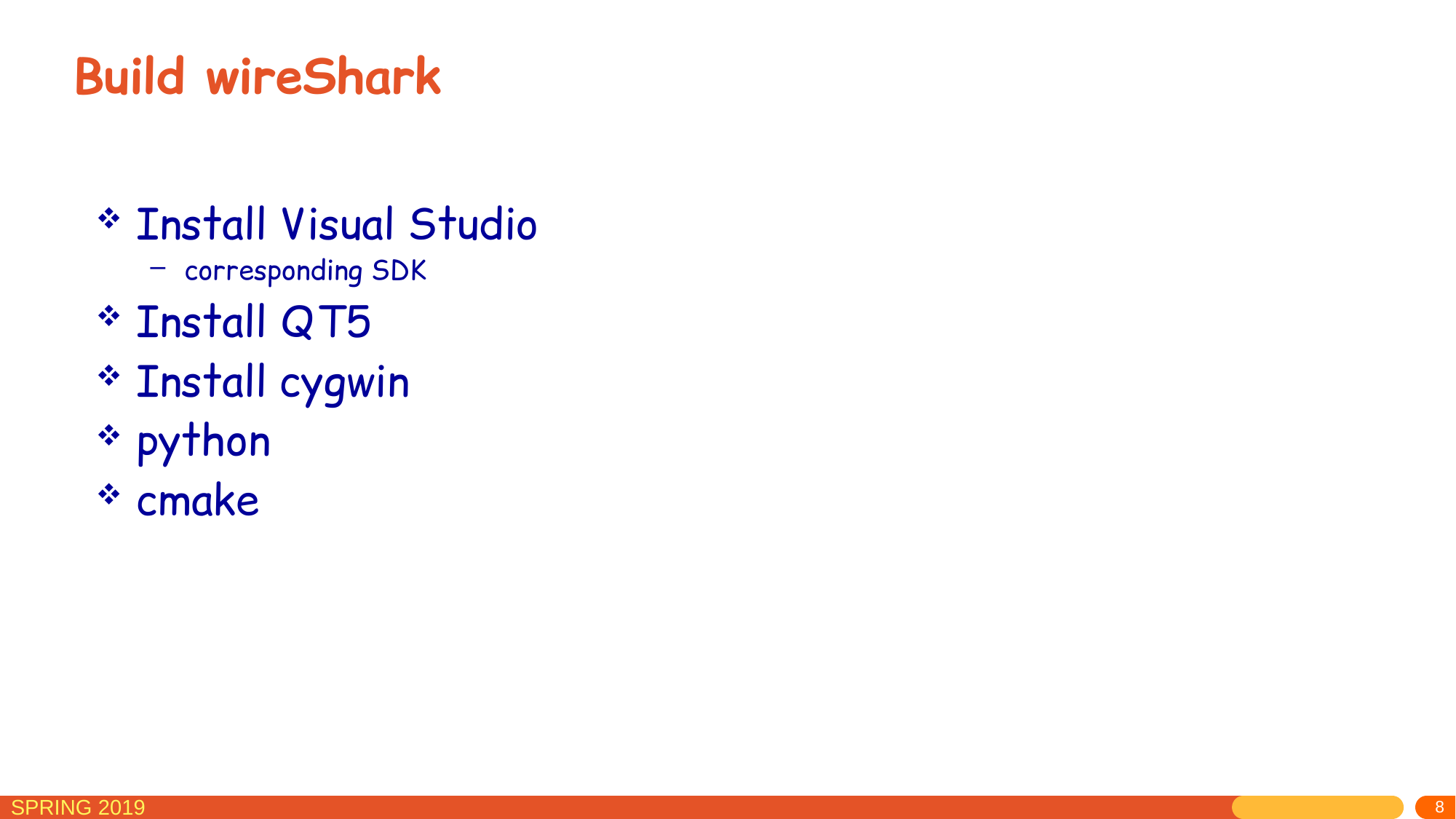

# Build wireShark
Install Visual Studio
corresponding SDK
Install QT5
Install cygwin
python
cmake